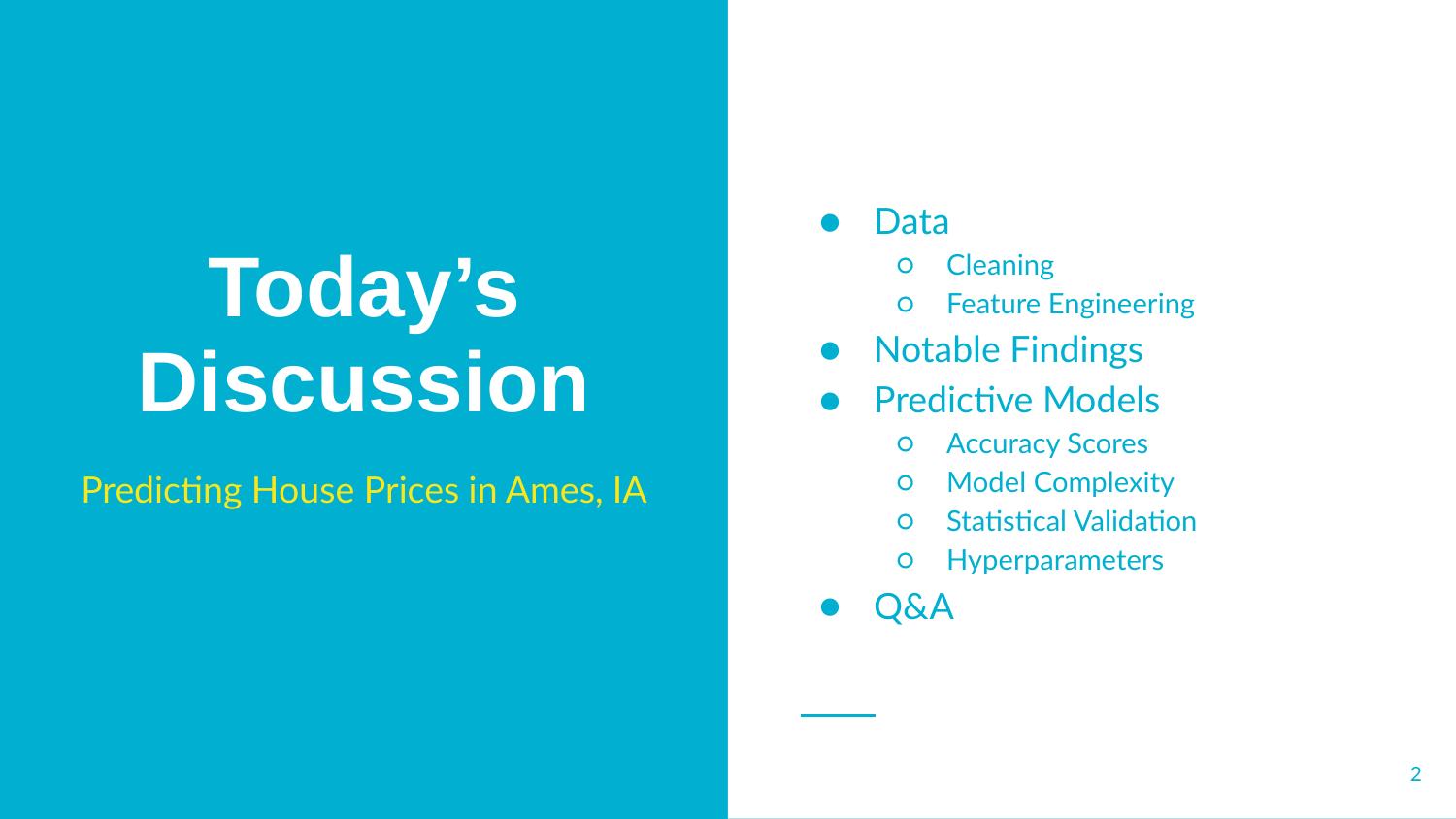

Data
Cleaning
Feature Engineering
Notable Findings
Predictive Models
Accuracy Scores
Model Complexity
Statistical Validation
Hyperparameters
Q&A
# Today’s Discussion
Predicting House Prices in Ames, IA
2